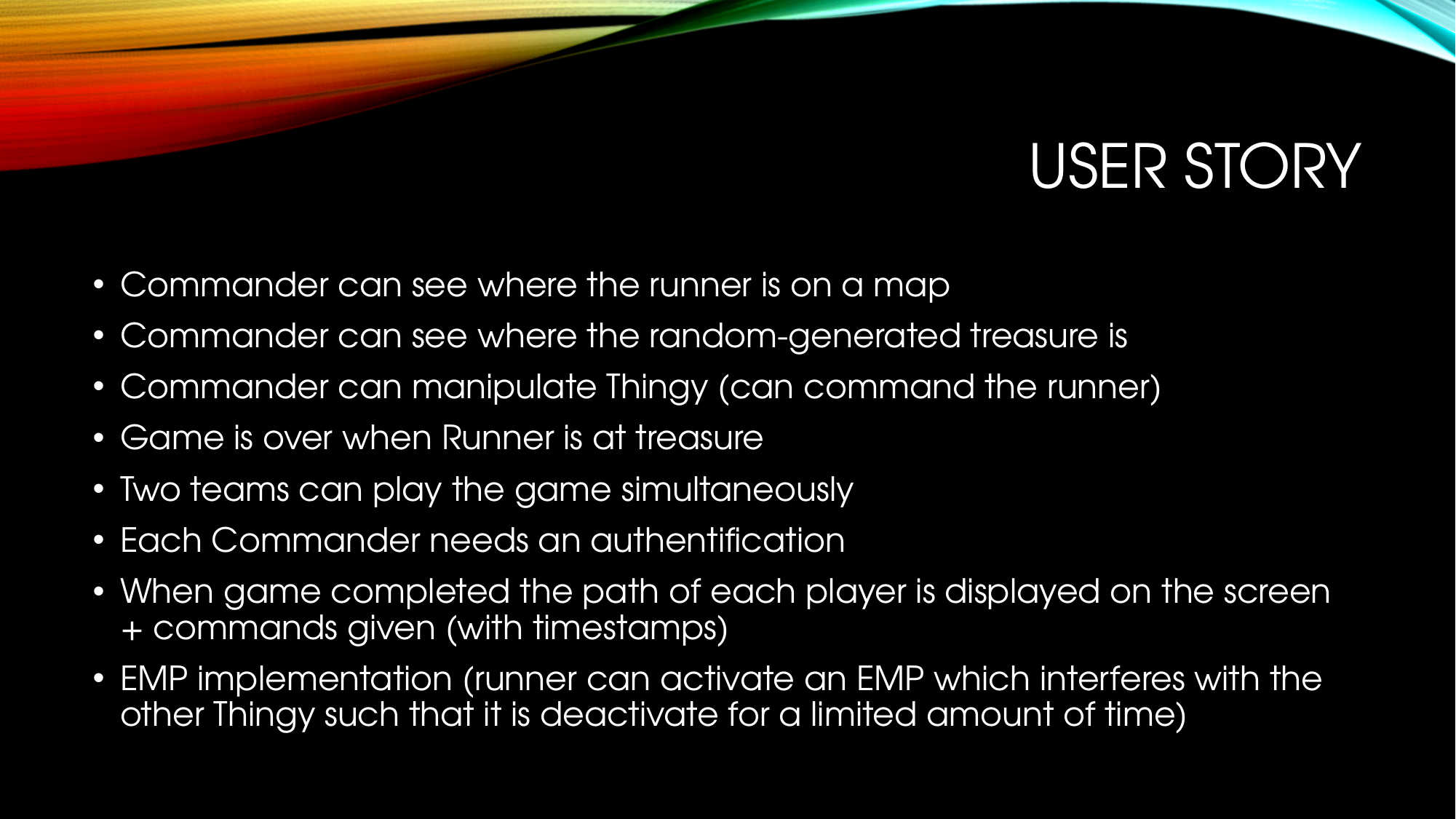

# User Story
Commander can see where the runner is on a map
Commander can see where the random-generated treasure is
Commander can manipulate Thingy (can command the runner)
Game is over when Runner is at treasure
Two teams can play the game simultaneously
Each Commander needs an authentification
When game completed the path of each player is displayed on the screen + commands given (with timestamps)
EMP implementation (runner can activate an EMP which interferes with the other Thingy such that it is deactivate for a limited amount of time)